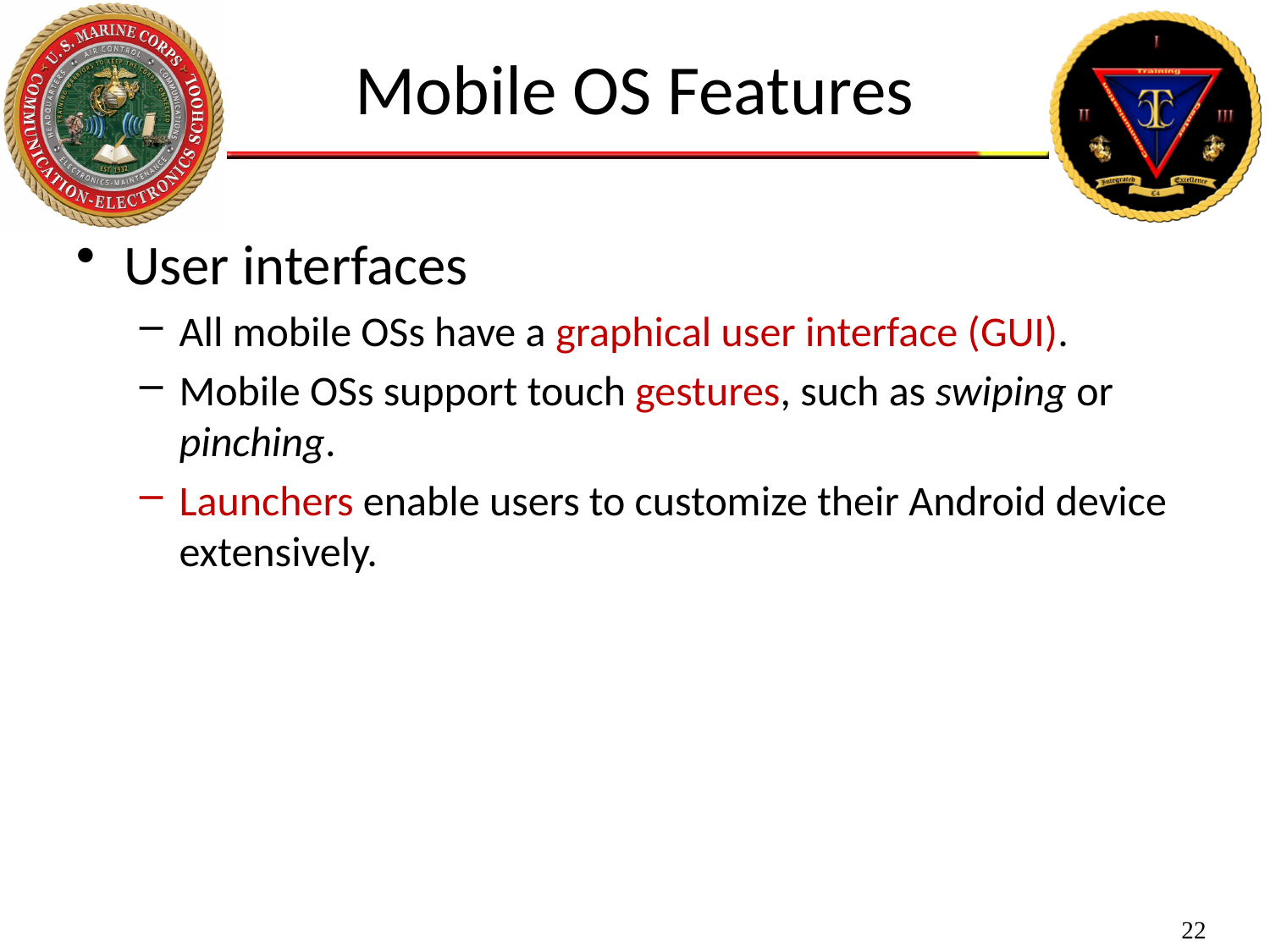

# Mobile OS Features
User interfaces
All mobile OSs have a graphical user interface (GUI).
Mobile OSs support touch gestures, such as swiping or pinching.
Launchers enable users to customize their Android device extensively.